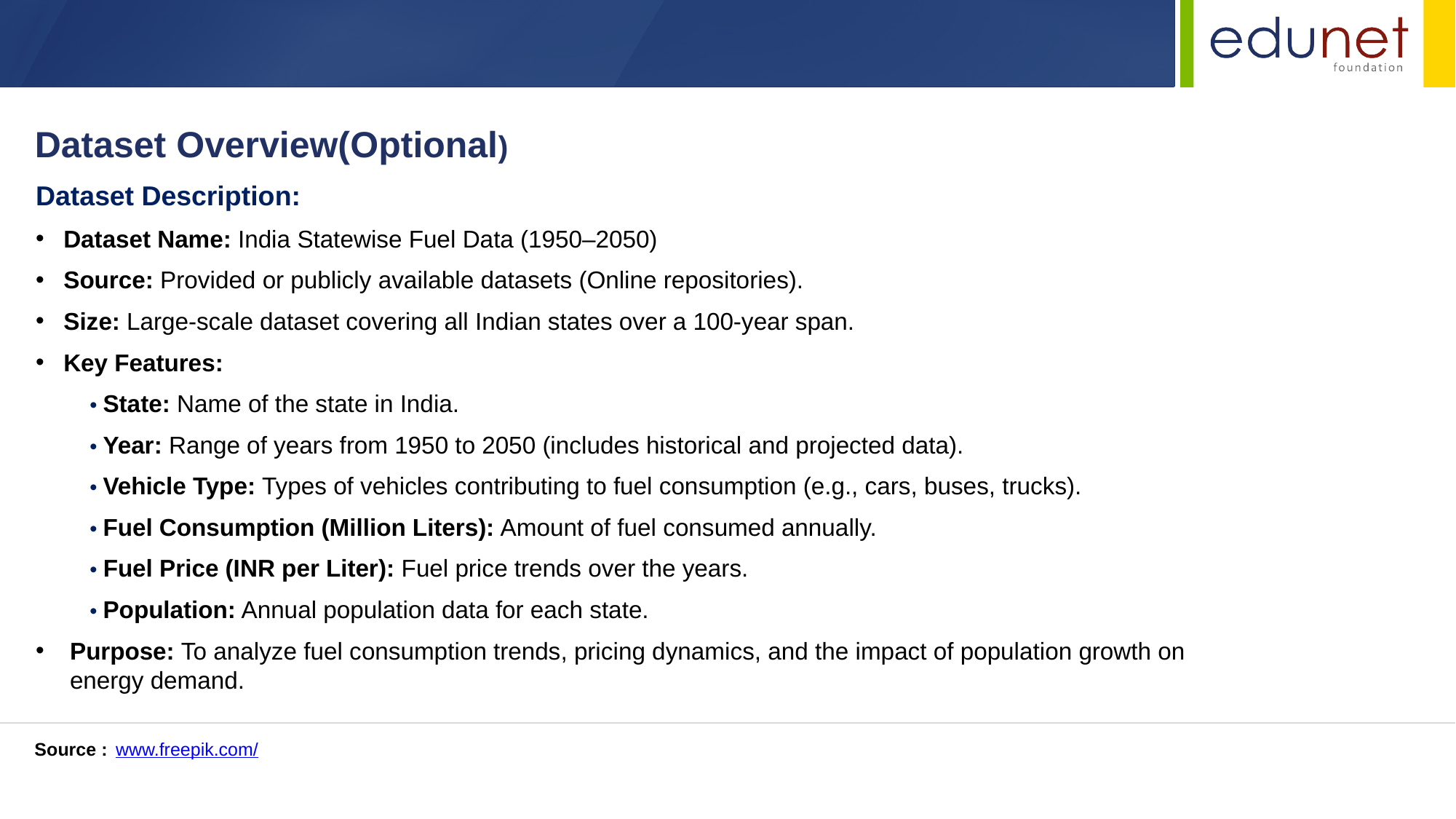

Dataset Overview(Optional)
Dataset Description:
Dataset Name: India Statewise Fuel Data (1950–2050)
Source: Provided or publicly available datasets (Online repositories).
Size: Large-scale dataset covering all Indian states over a 100-year span.
Key Features:
        • State: Name of the state in India.
        • Year: Range of years from 1950 to 2050 (includes historical and projected data).
        • Vehicle Type: Types of vehicles contributing to fuel consumption (e.g., cars, buses, trucks).
        • Fuel Consumption (Million Liters): Amount of fuel consumed annually.
        • Fuel Price (INR per Liter): Fuel price trends over the years.
        • Population: Annual population data for each state.
Purpose: To analyze fuel consumption trends, pricing dynamics, and the impact of population growth on energy demand.

Source :
www.freepik.com/